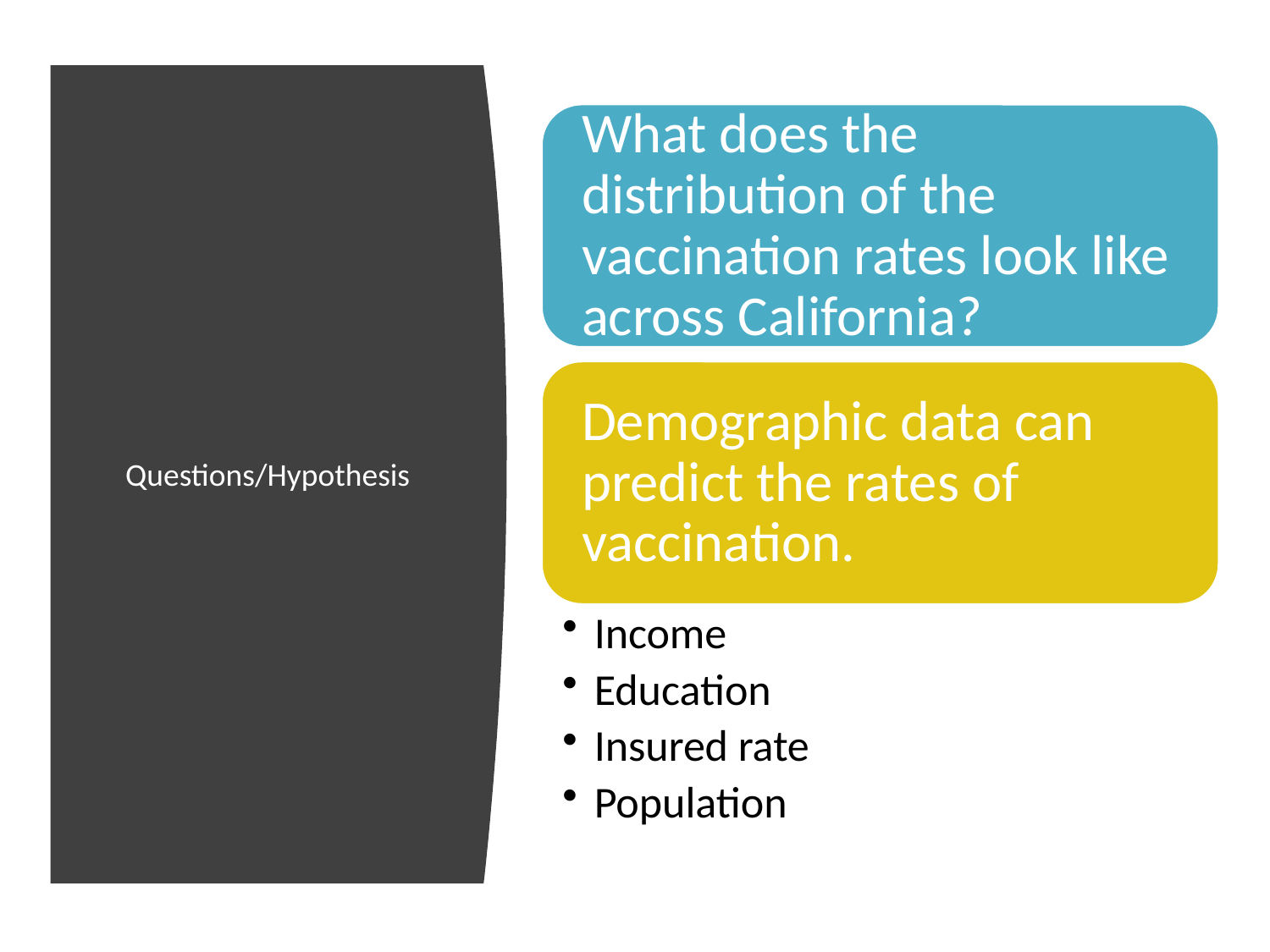

What does the distribution of the vaccination rates look like across California?
Demographic data can predict the rates of vaccination.
Income
Education
Insured rate
Population

# Questions/Hypothesis